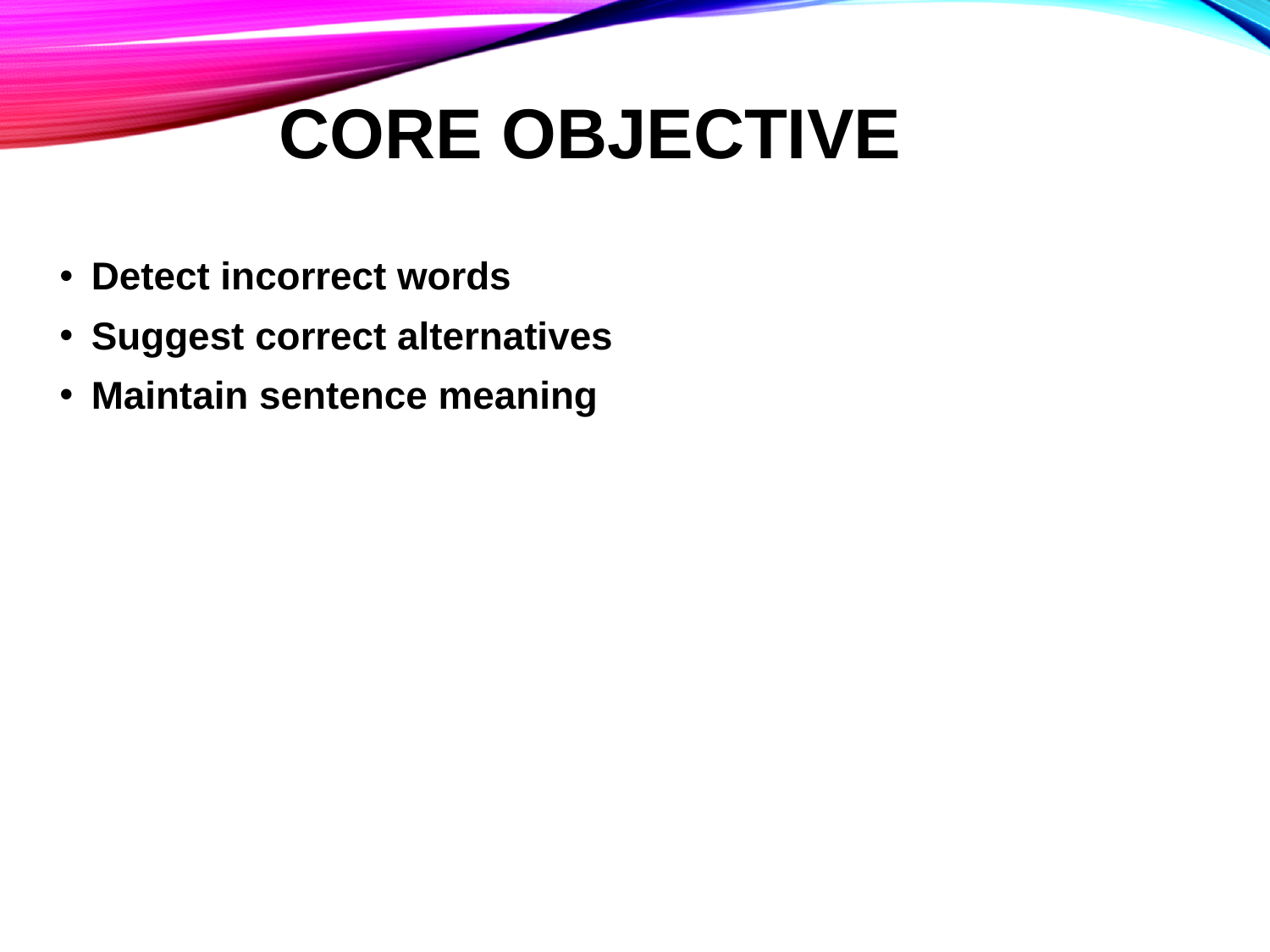

# Core Objective

Detect incorrect words
Suggest correct alternatives
Maintain sentence meaning